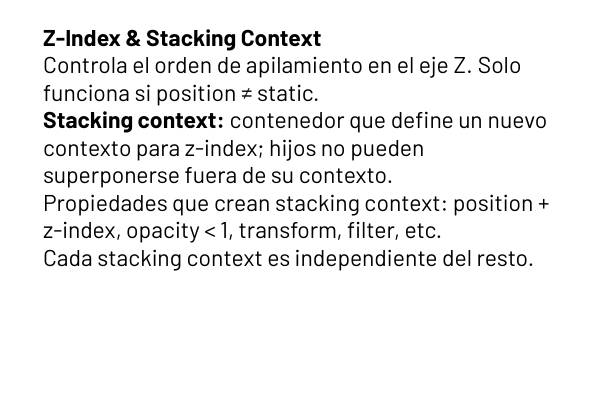

Z-Index & Stacking Context
Controla el orden de apilamiento en el eje Z. Solo funciona si position ≠ static.
Stacking context: contenedor que define un nuevo contexto para z-index; hijos no pueden superponerse fuera de su contexto.
Propiedades que crean stacking context: position + z-index, opacity < 1, transform, filter, etc.
Cada stacking context es independiente del resto.